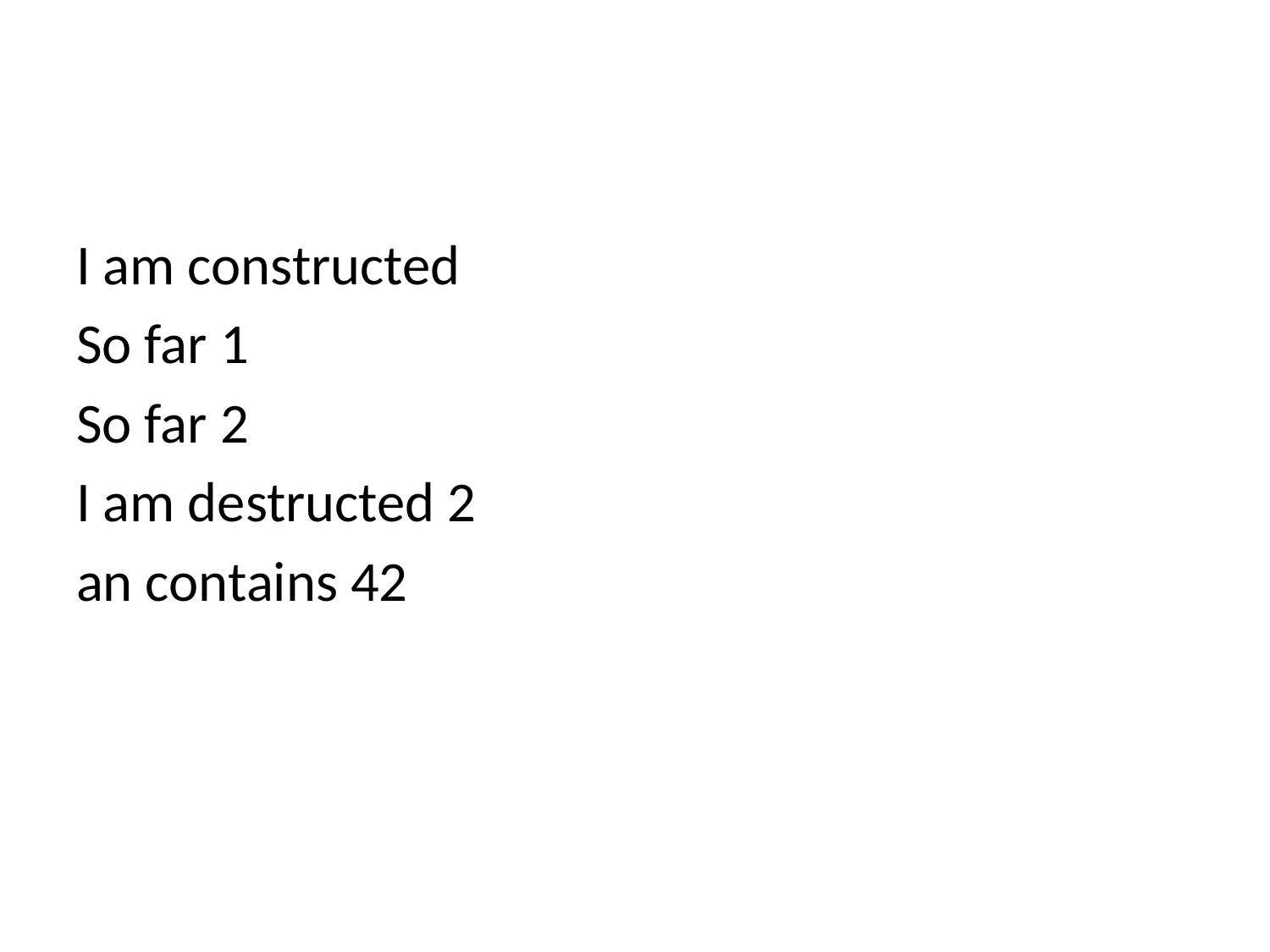

#
I am constructed
So far 1
So far 2
I am destructed 2
an contains 42